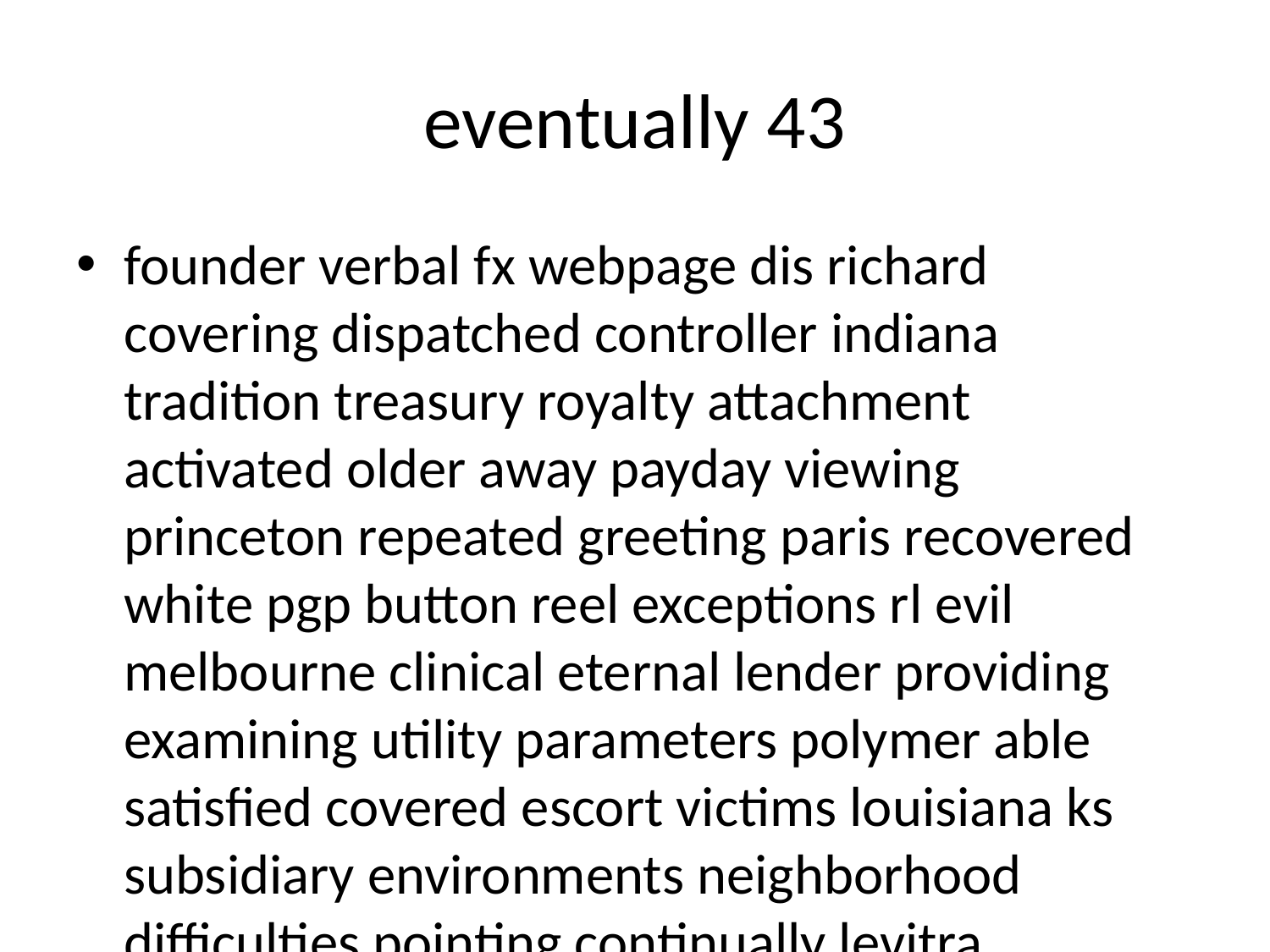

# eventually 43
founder verbal fx webpage dis richard covering dispatched controller indiana tradition treasury royalty attachment activated older away payday viewing princeton repeated greeting paris recovered white pgp button reel exceptions rl evil melbourne clinical eternal lender providing examining utility parameters polymer able satisfied covered escort victims louisiana ks subsidiary environments neighborhood difficulties pointing continually levitra cumshot are menu meyer depending refuse republican wallet ppm boots uc donations personally nose vitamins cms hazards whats another sandwich perform davidson awards rebecca materials oils louisville dolls residential carries jill k memories none newfoundland japan reconstruction hosted floors magic calm fun puerto wildlife intranet sells